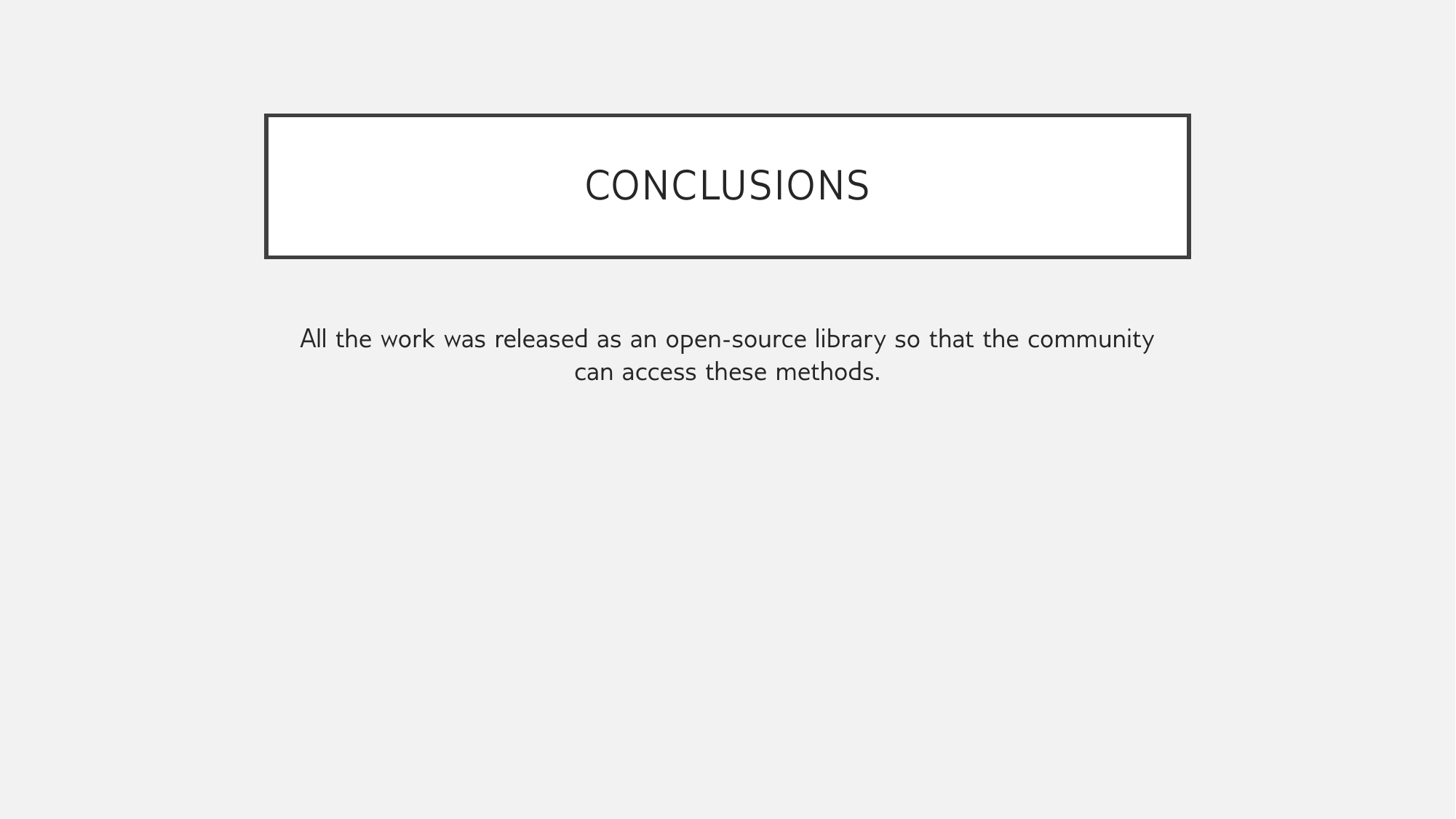

# Conclusions
All the work was released as an open-source library so that the community can access these methods.